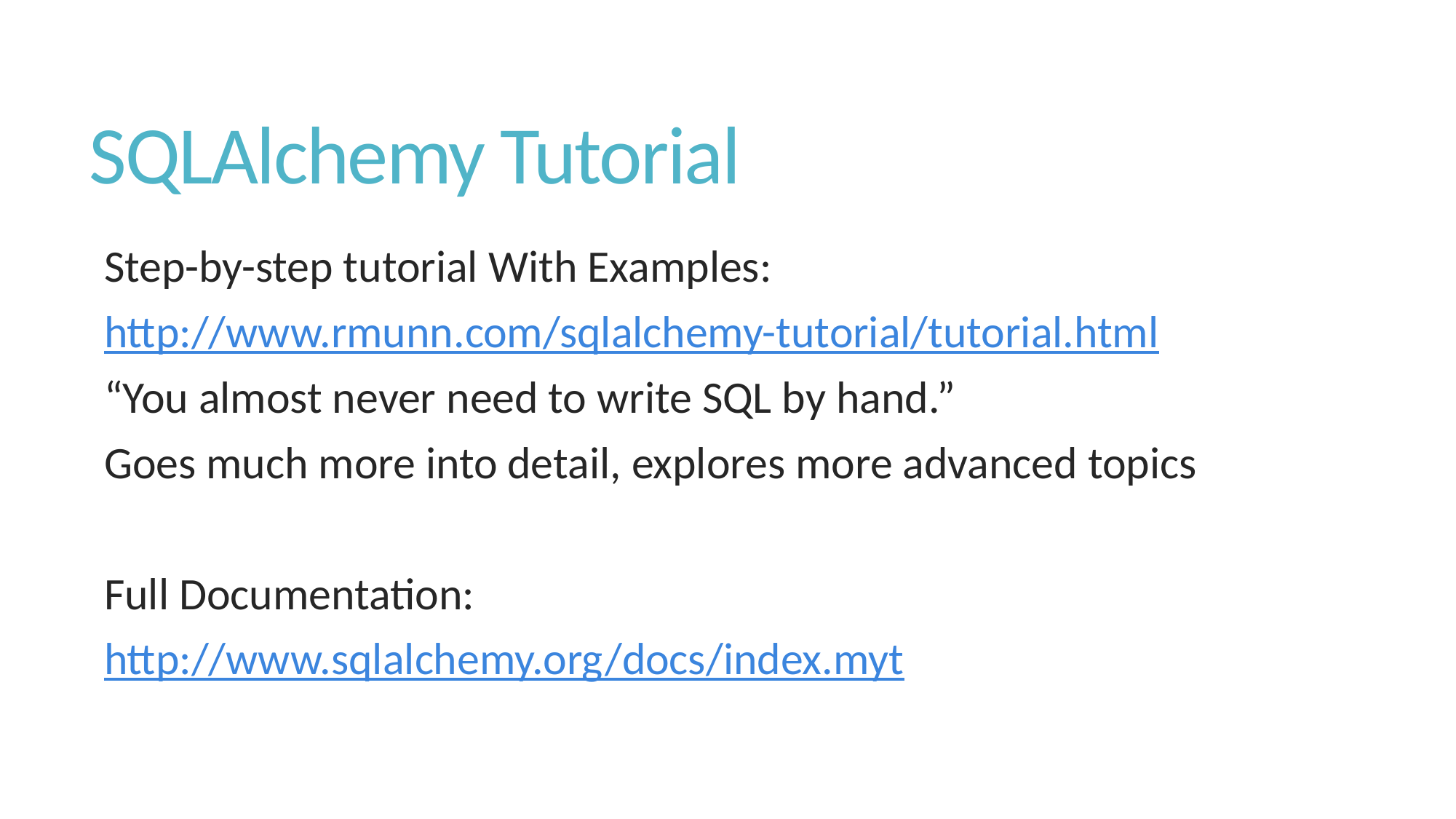

# SQLAlchemy Tutorial
Step-by-step tutorial With Examples:
http://www.rmunn.com/sqlalchemy-tutorial/tutorial.html
“You almost never need to write SQL by hand.”
Goes much more into detail, explores more advanced topics

Full Documentation:
http://www.sqlalchemy.org/docs/index.myt